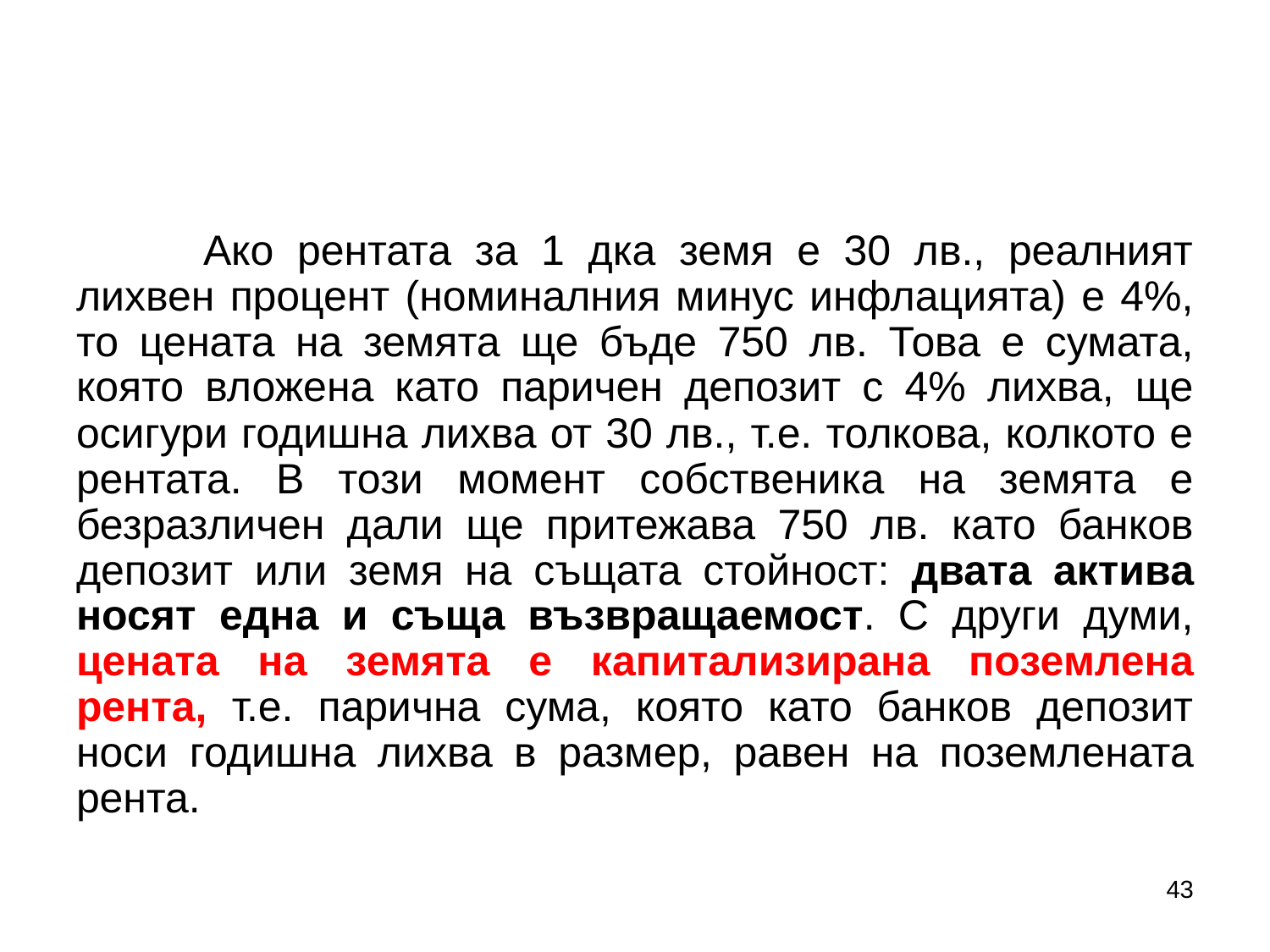

#
	Ако рентата за 1 дка земя е 30 лв., реалният лихвен процент (номиналния минус инфлацията) е 4%, то цената на земята ще бъде 750 лв. Това е сумата, която вложена като паричен депозит с 4% лихва, ще осигури годишна лихва от 30 лв., т.е. толкова, колкото е рентата. В този момент собственика на земята е безразличен дали ще притежава 750 лв. като банков депозит или земя на същата стойност: двата актива носят една и съща възвращаемост. С други думи, цената на земята е капитализирана поземлена рента, т.е. парична сума, която като банков депозит носи годишна лихва в размер, равен на поземлената рента.
43